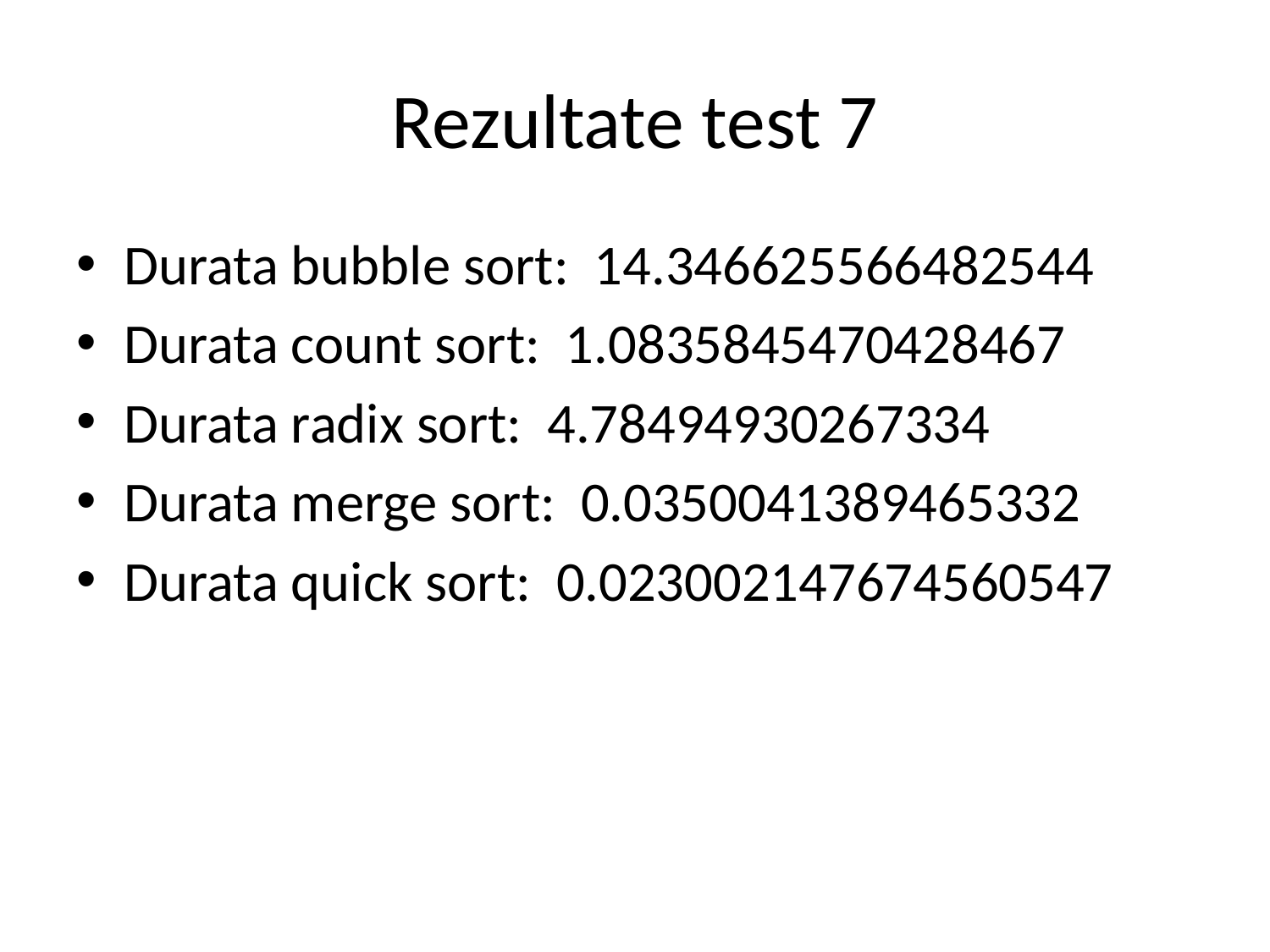

# Rezultate test 7
Durata bubble sort:  14.346625566482544
Durata count sort:  1.0835845470428467
Durata radix sort:  4.78494930267334
Durata merge sort:  0.0350041389465332
Durata quick sort:  0.023002147674560547